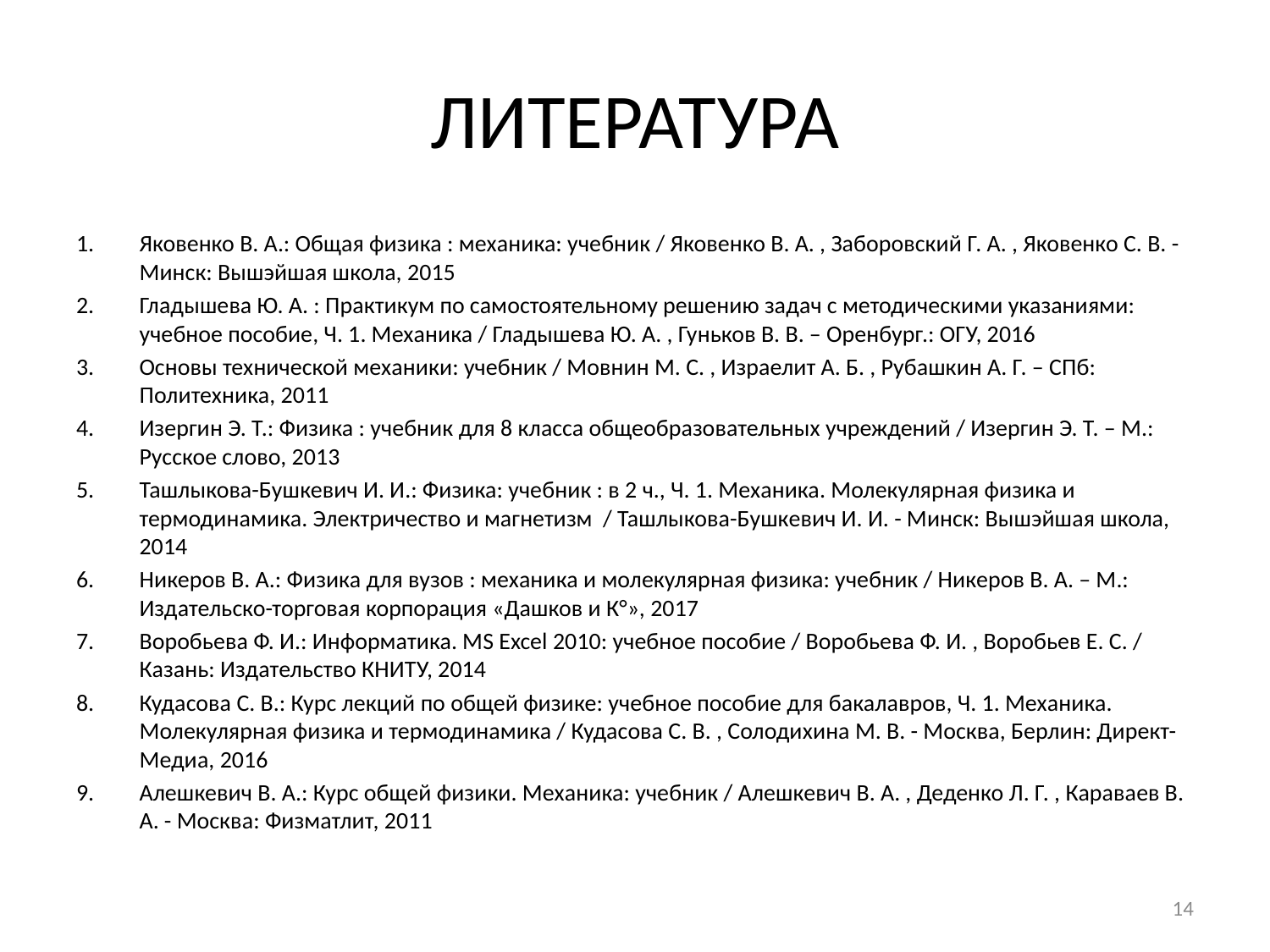

# ЛИТЕРАТУРА
Яковенко В. А.: Общая физика : механика: учебник / Яковенко В. А. , Заборовский Г. А. , Яковенко С. В. -  Минск: Вышэйшая школа, 2015
Гладышева Ю. А. : Практикум по самостоятельному решению задач с методическими указаниями: учебное пособие, Ч. 1. Механика / Гладышева Ю. А. , Гуньков В. В. – Оренбург.: ОГУ, 2016
Основы технической механики: учебник / Мовнин М. С. , Израелит А. Б. , Рубашкин А. Г. – СПб: Политехника, 2011
Изергин Э. Т.: Физика : учебник для 8 класса общеобразовательных учреждений / Изергин Э. Т. – М.: Русское слово, 2013
Ташлыкова-Бушкевич И. И.: Физика: учебник : в 2 ч., Ч. 1. Механика. Молекулярная физика и термодинамика. Электричество и магнетизм  / Ташлыкова-Бушкевич И. И. - Минск: Вышэйшая школа, 2014
Никеров В. А.: Физика для вузов : механика и молекулярная физика: учебник / Никеров В. А. – М.: Издательско-торговая корпорация «Дашков и К°», 2017
Воробьева Ф. И.: Информатика. MS Excel 2010: учебное пособие / Воробьева Ф. И. , Воробьев Е. С. / Казань: Издательство КНИТУ, 2014
Кудасова С. В.: Курс лекций по общей физике: учебное пособие для бакалавров, Ч. 1. Механика. Молекулярная физика и термодинамика / Кудасова С. В. , Солодихина М. В. - Москва, Берлин: Директ-Медиа, 2016
Алешкевич В. А.: Курс общей физики. Механика: учебник / Алешкевич В. А. , Деденко Л. Г. , Караваев В. А. - Москва: Физматлит, 2011

14